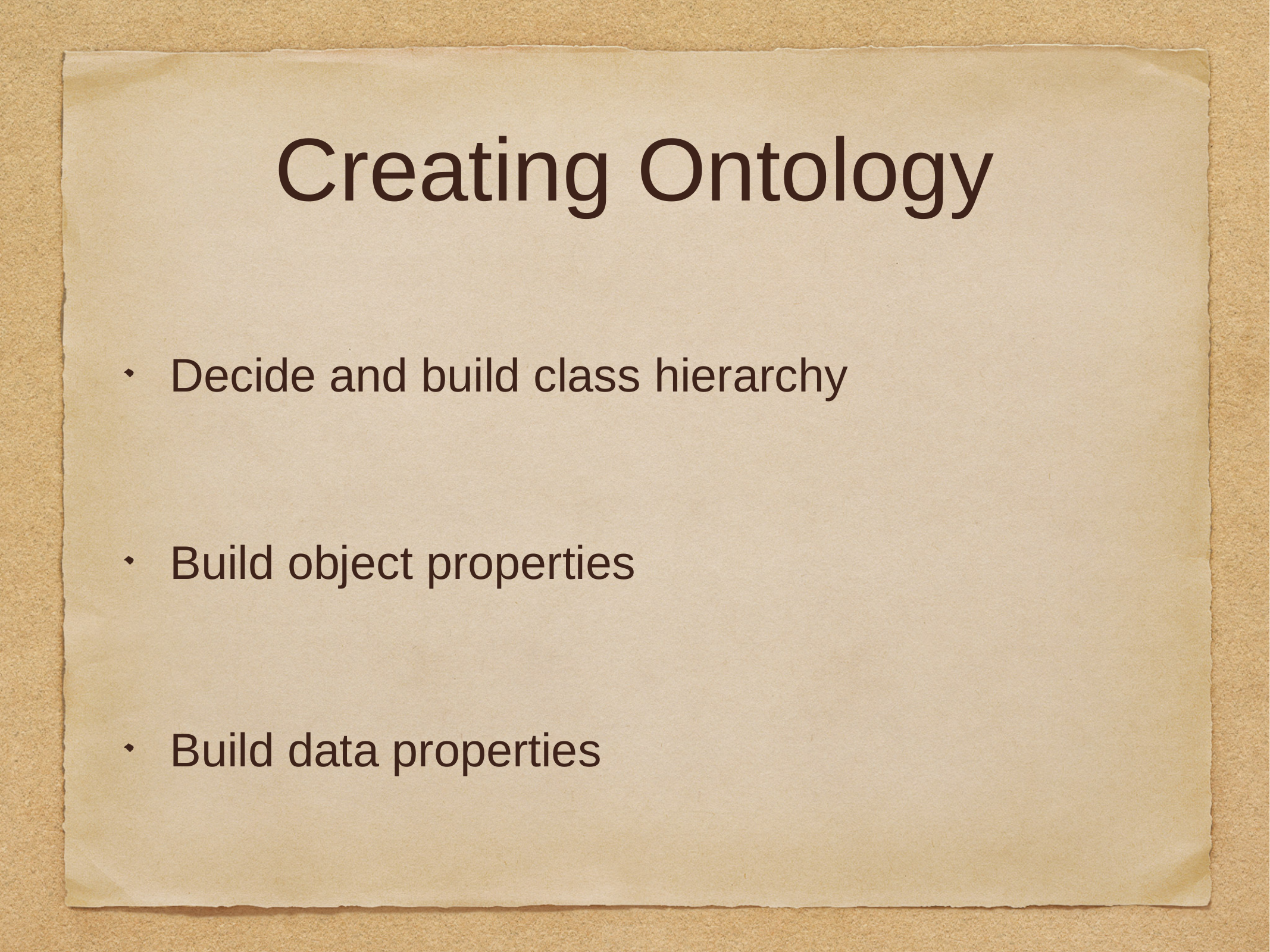

# Creating Ontology
Decide and build class hierarchy

Build object properties

Build data properties